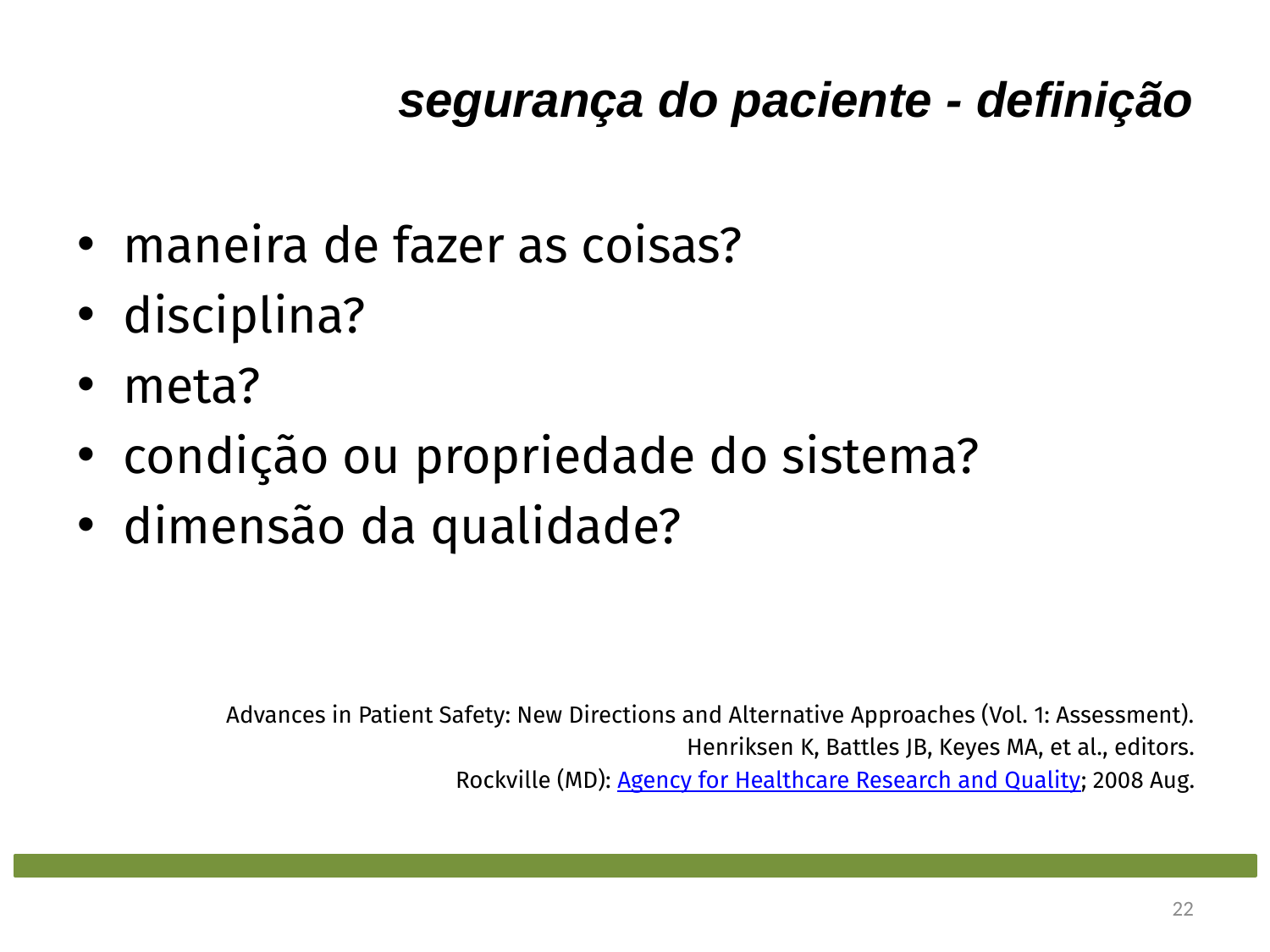

# segurança do paciente - definição
maneira de fazer as coisas?
disciplina?
meta?
condição ou propriedade do sistema?
dimensão da qualidade?

Advances in Patient Safety: New Directions and Alternative Approaches (Vol. 1: Assessment).
Henriksen K, Battles JB, Keyes MA, et al., editors.
Rockville (MD): Agency for Healthcare Research and Quality; 2008 Aug.
22